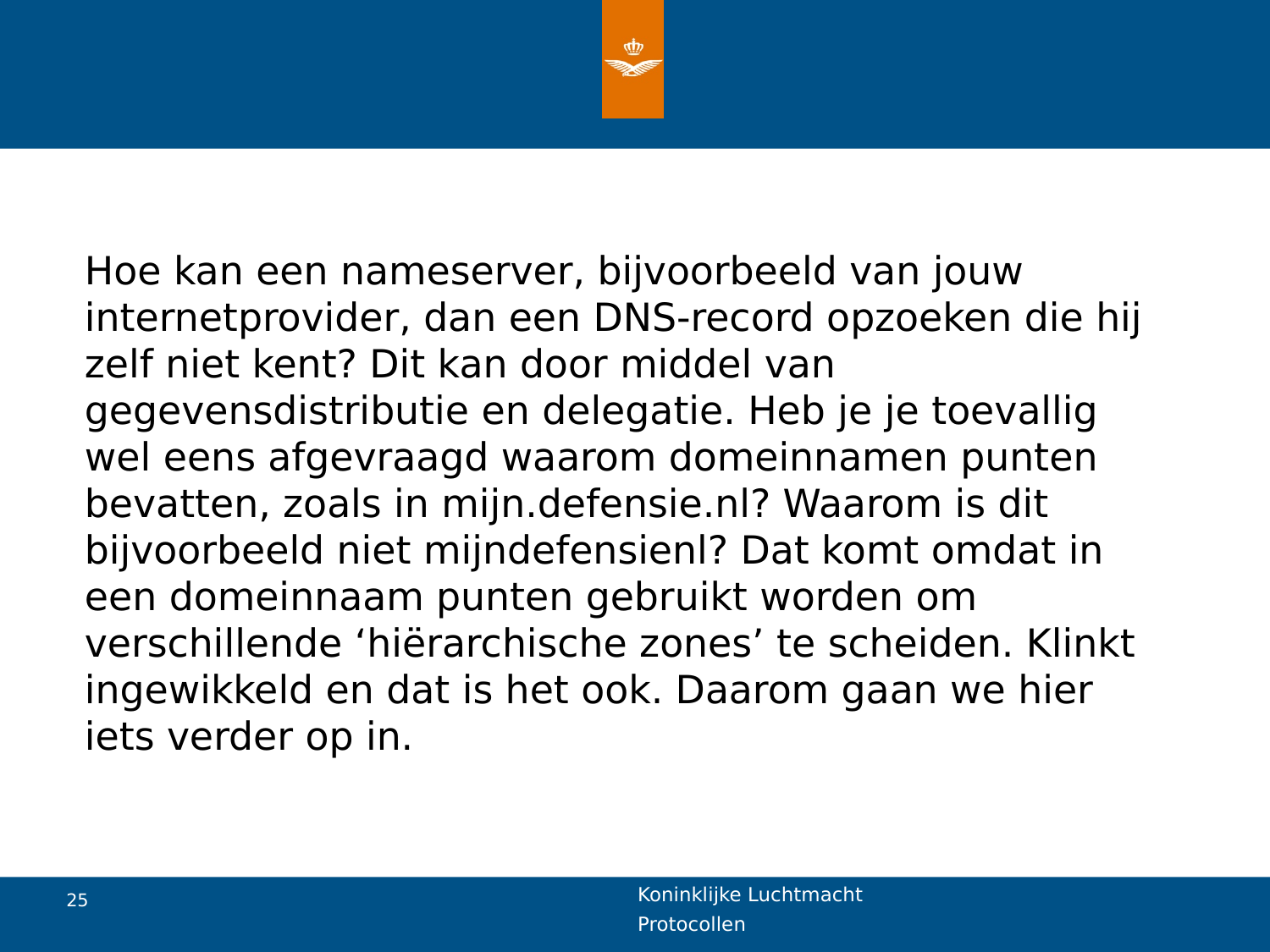

#
Hoe kan een nameserver, bijvoorbeeld van jouw internetprovider, dan een DNS-record opzoeken die hij zelf niet kent? Dit kan door middel van gegevensdistributie en delegatie. Heb je je toevallig wel eens afgevraagd waarom domeinnamen punten bevatten, zoals in mijn.defensie.nl? Waarom is dit bijvoorbeeld niet mijndefensienl? Dat komt omdat in een domeinnaam punten gebruikt worden om verschillende ‘hiërarchische zones’ te scheiden. Klinkt ingewikkeld en dat is het ook. Daarom gaan we hier iets verder op in.